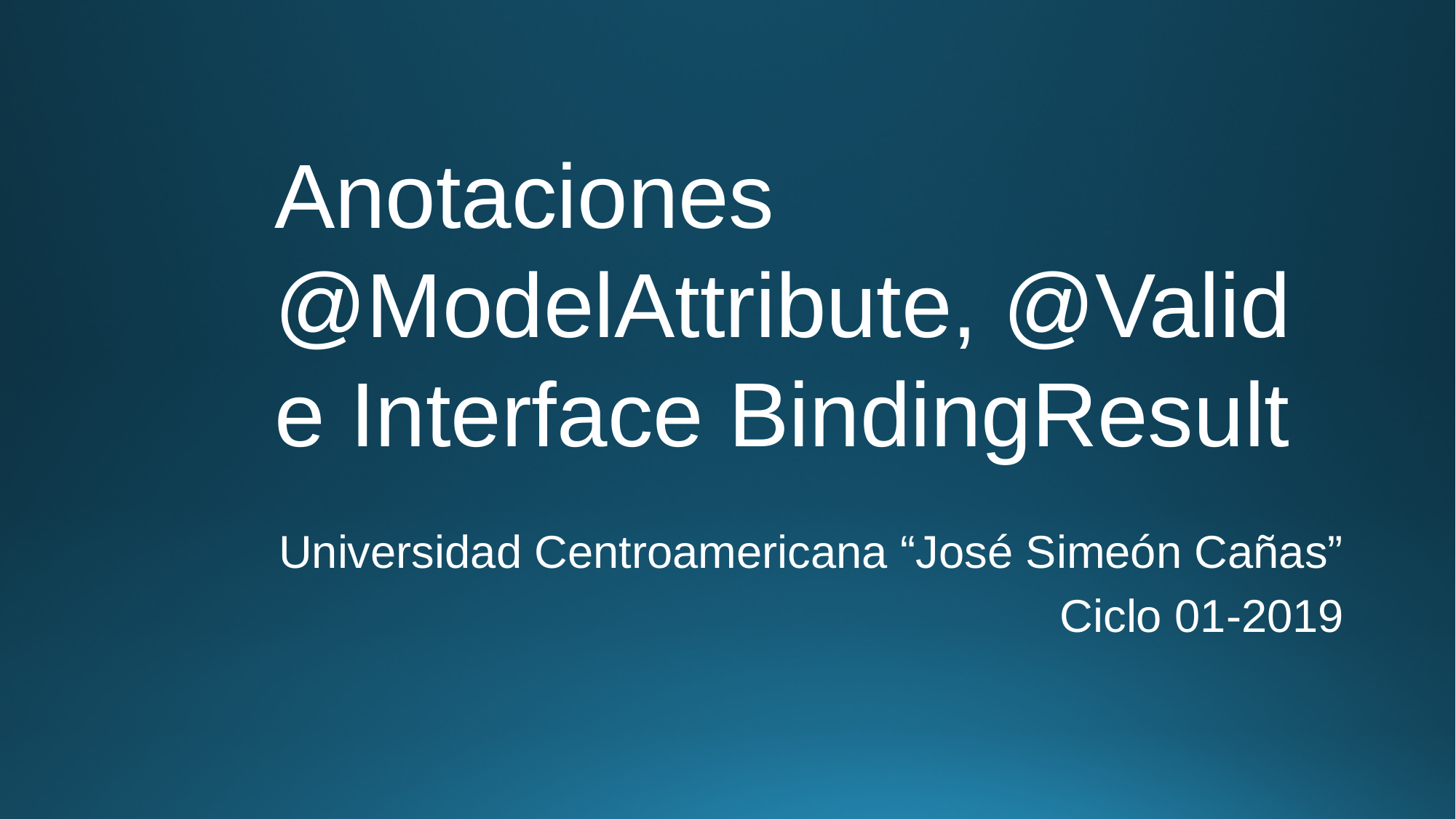

Anotaciones @ModelAttribute, @Valid e Interface BindingResult
Universidad Centroamericana “José Simeón Cañas”
Ciclo 01-2019